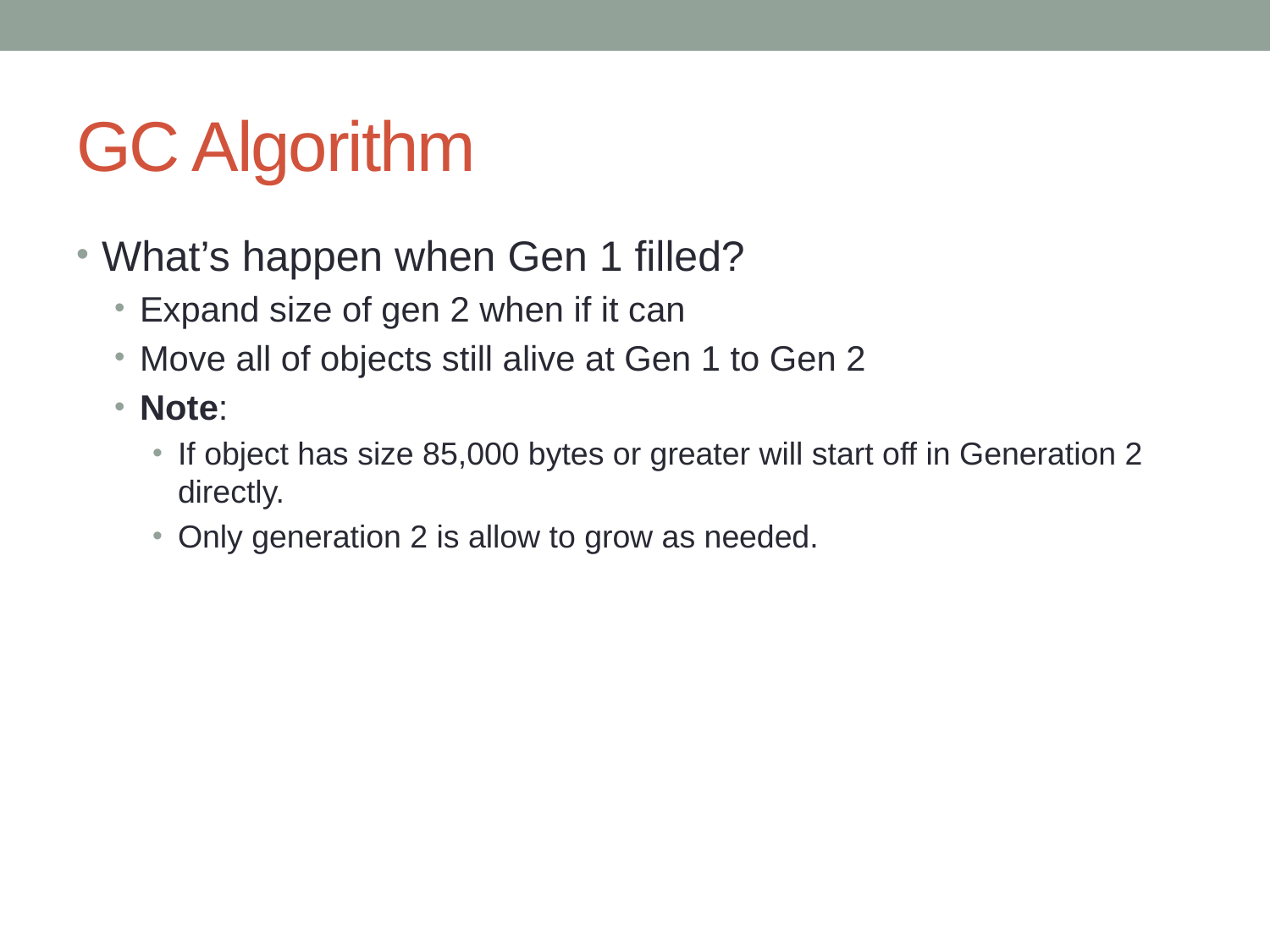

# GC Algorithm
What’s happen when Gen 1 filled?
Expand size of gen 2 when if it can
Move all of objects still alive at Gen 1 to Gen 2
Note:
If object has size 85,000 bytes or greater will start off in Generation 2 directly.
Only generation 2 is allow to grow as needed.